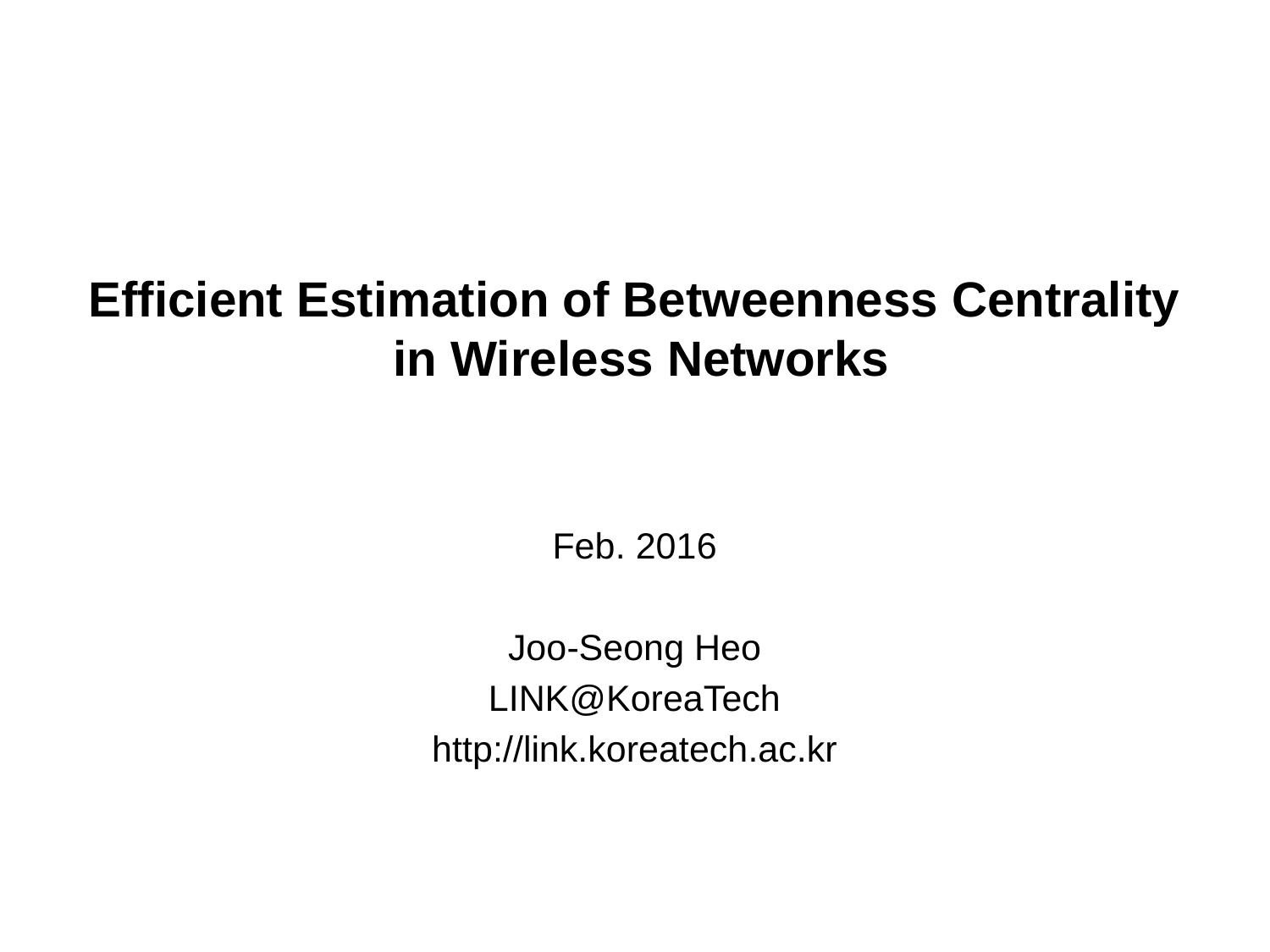

# Efficient Estimation of Betweenness Centrality in Wireless Networks
Feb. 2016

Joo-Seong Heo
LINK@KoreaTech
http://link.koreatech.ac.kr